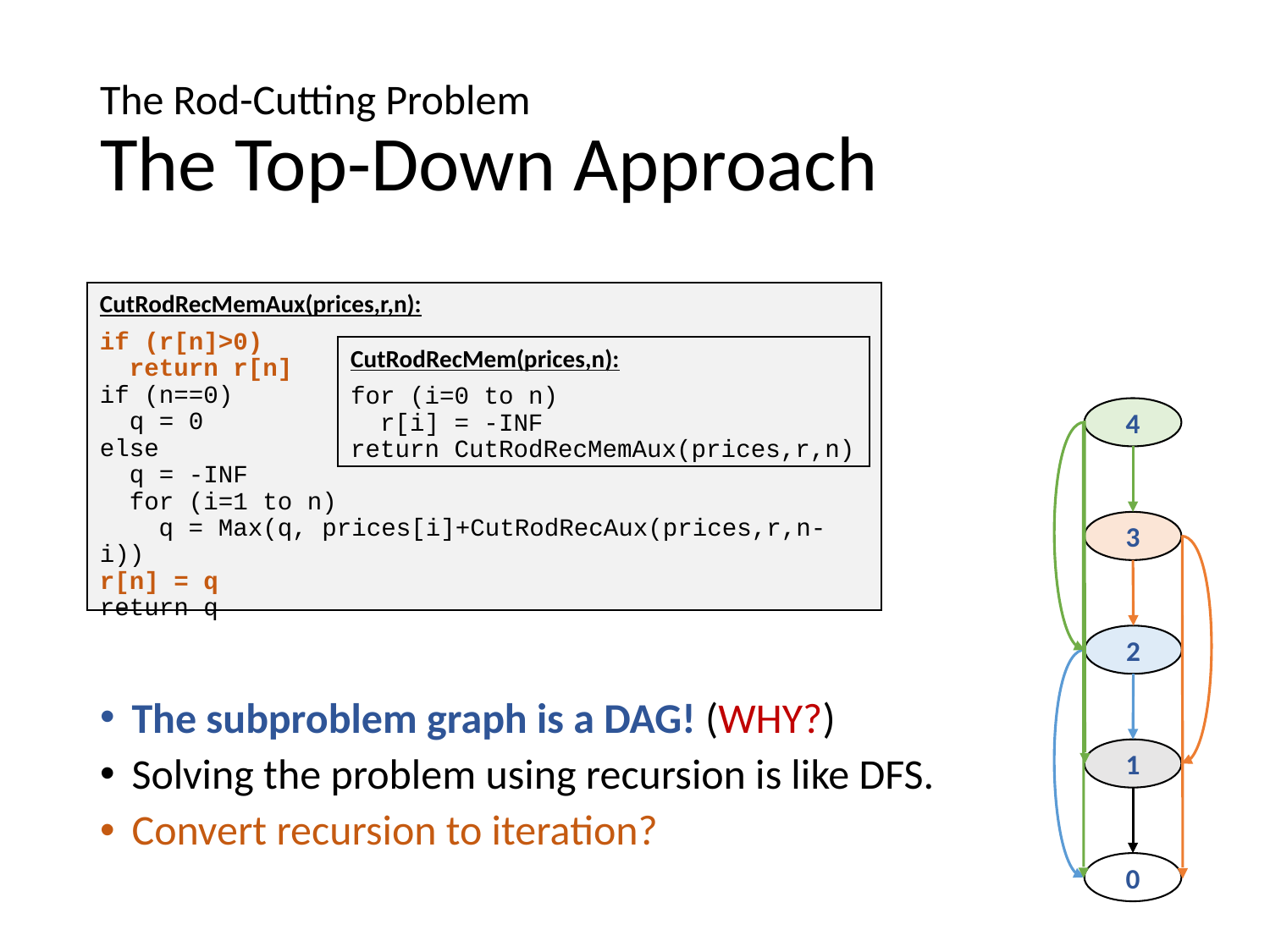

# The Rod-Cutting Problem The Top-Down Approach

The subproblem graph is a DAG! (WHY?)
Solving the problem using recursion is like DFS.
Convert recursion to iteration?
CutRodRecMemAux(prices,r,n):
if (r[n]>0)
  return r[n]
if (n==0)
  q = 0
else
  q = -INF
  for (i=1 to n)
    q = Max(q, prices[i]+CutRodRecAux(prices,r,n-i))
r[n] = q
return q
CutRodRecMem(prices,n):
for (i=0 to n)
  r[i] = -INF
return CutRodRecMemAux(prices,r,n)
4
3
2
1
0